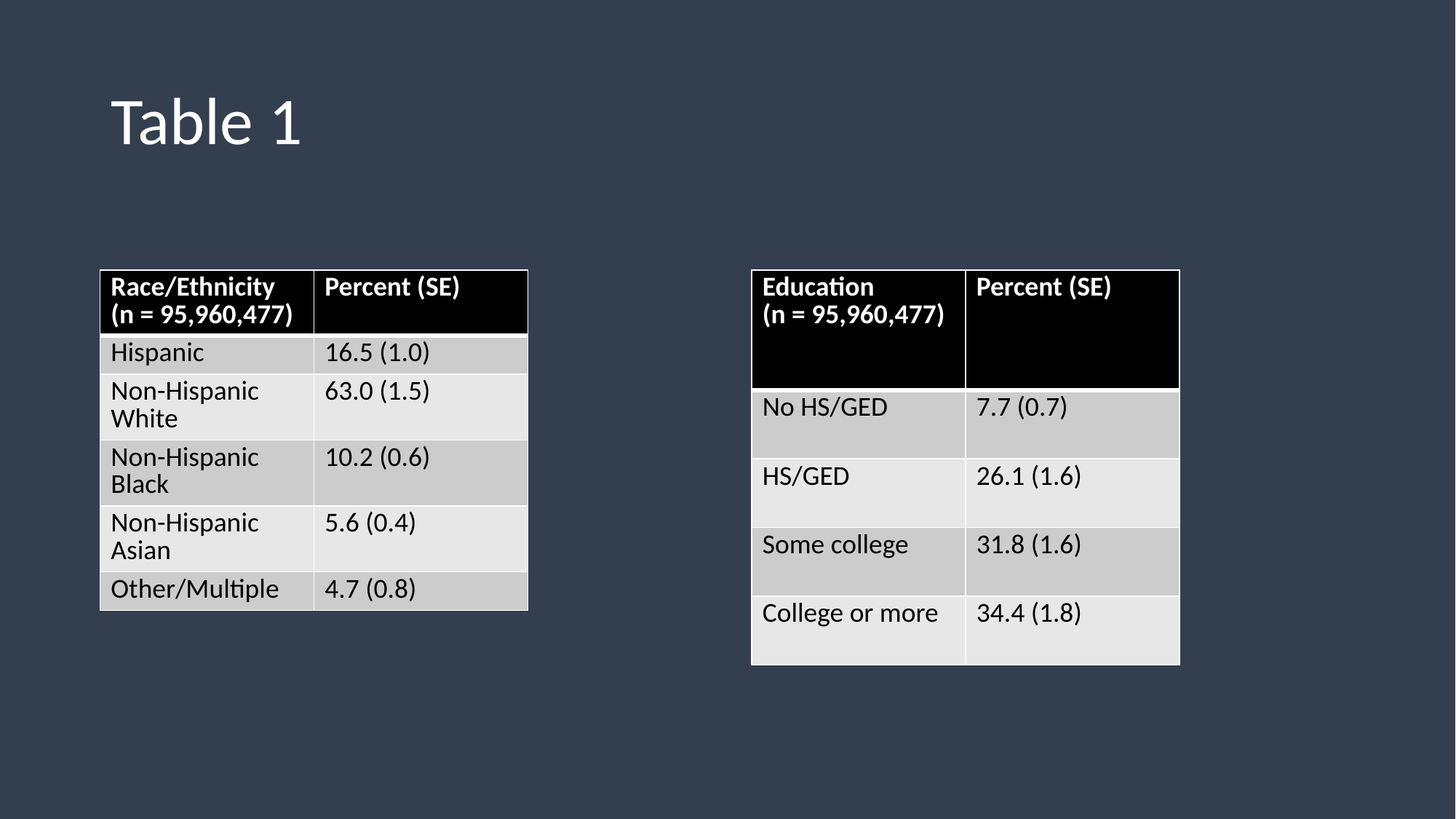

# Table 1
| Race/Ethnicity (n = 95,960,477) | Percent (SE) |
| --- | --- |
| Hispanic | 16.5 (1.0) |
| Non-Hispanic White | 63.0 (1.5) |
| Non-Hispanic Black | 10.2 (0.6) |
| Non-Hispanic Asian | 5.6 (0.4) |
| Other/Multiple | 4.7 (0.8) |
| Education (n = 95,960,477) | Percent (SE) |
| --- | --- |
| No HS/GED | 7.7 (0.7) |
| HS/GED | 26.1 (1.6) |
| Some college | 31.8 (1.6) |
| College or more | 34.4 (1.8) |